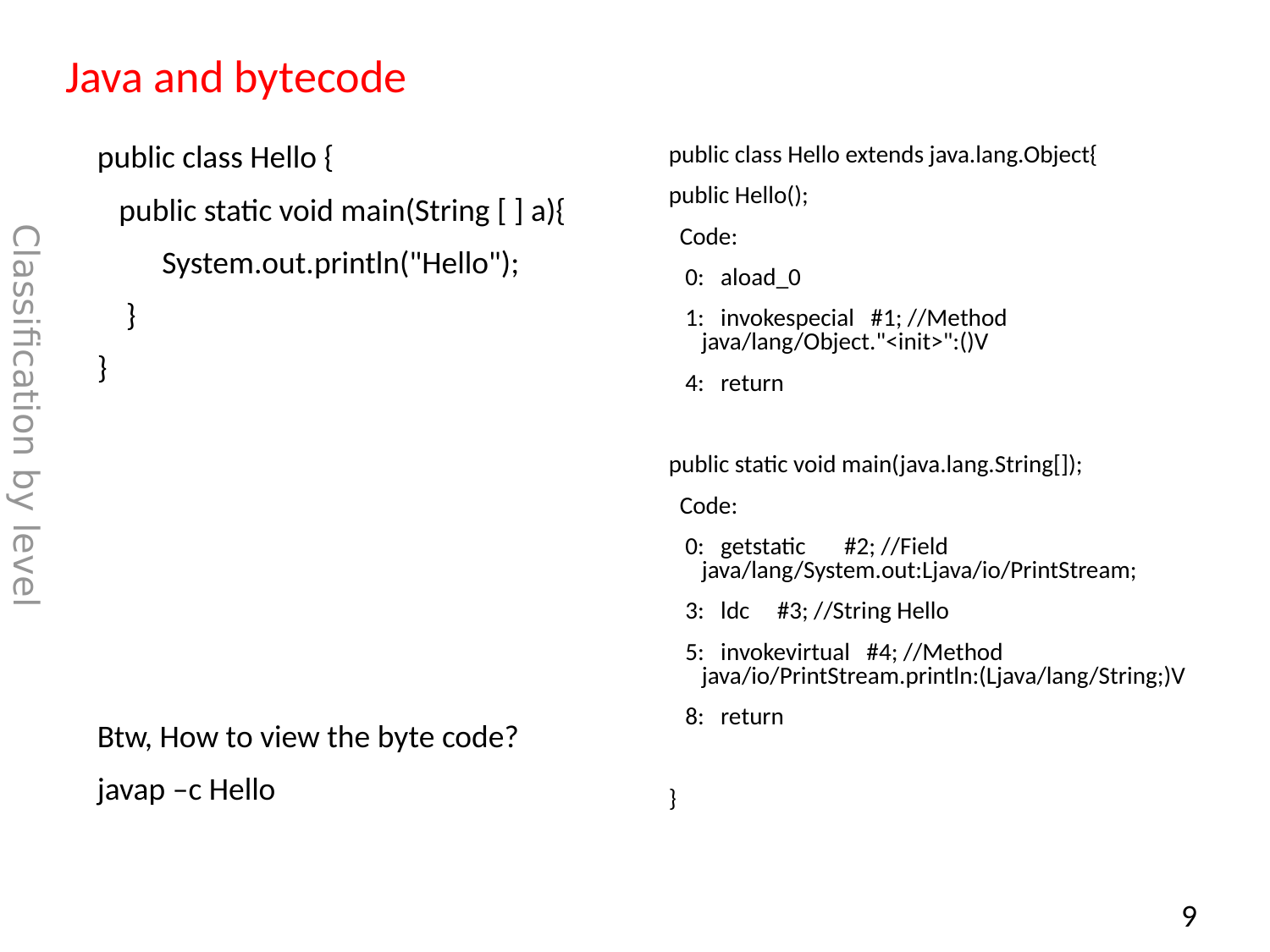

# Java and bytecode
public class Hello {
   public static void main(String [ ] a){
         System.out.println("Hello");
    }
}

Btw, How to view the byte code?
javap –c Hello
public class Hello extends java.lang.Object{
public Hello();
  Code:
   0:   aload_0
   1:   invokespecial   #1; //Method java/lang/Object."<init>":()V
   4:   return

public static void main(java.lang.String[]);
  Code:
   0:   getstatic       #2; //Field java/lang/System.out:Ljava/io/PrintStream;
   3:   ldc     #3; //String Hello
   5:   invokevirtual   #4; //Method java/io/PrintStream.println:(Ljava/lang/String;)V
   8:   return

}

Classification by level
9